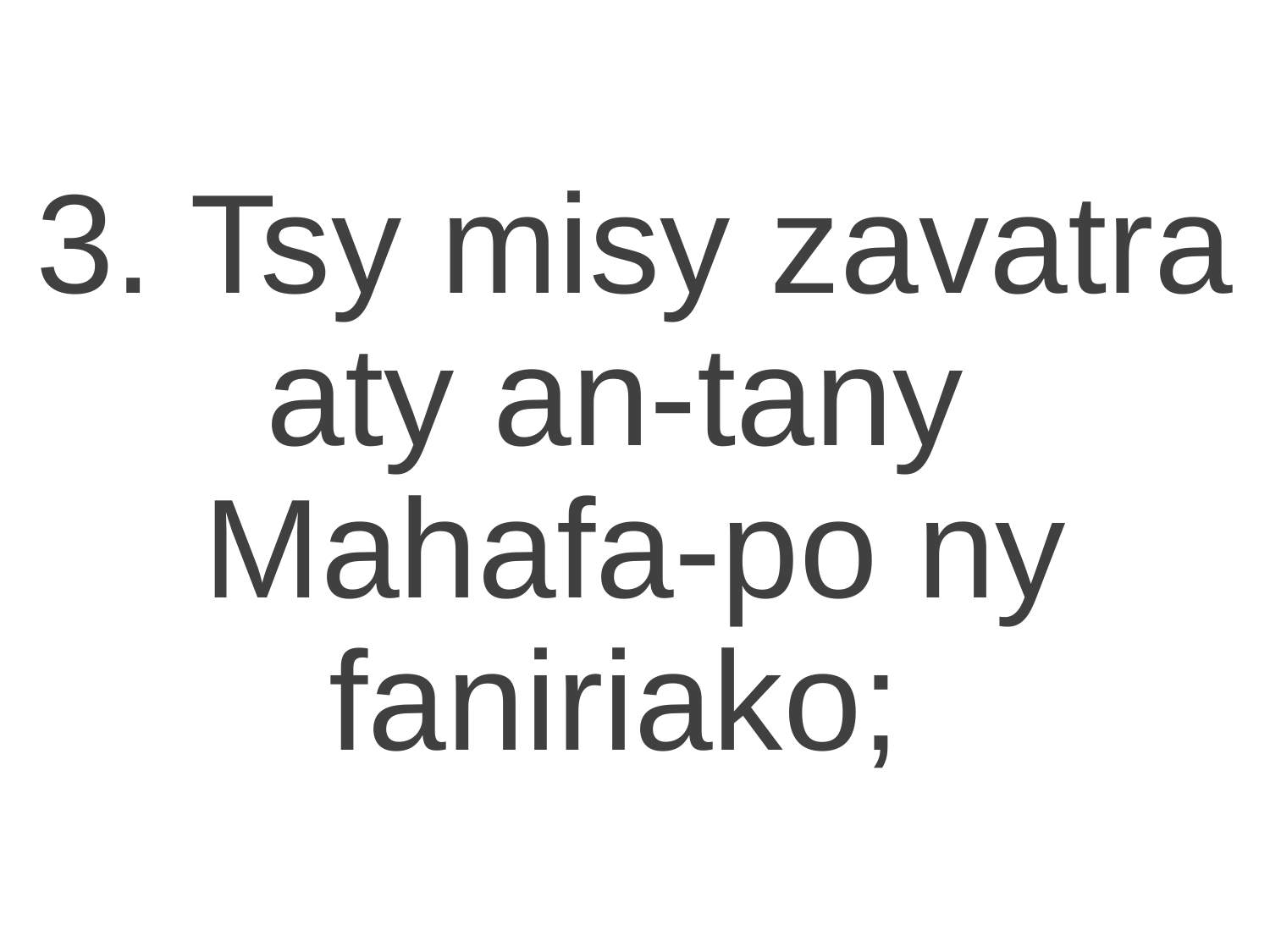

3. Tsy misy zavatra aty an-tany
Mahafa-po ny faniriako;